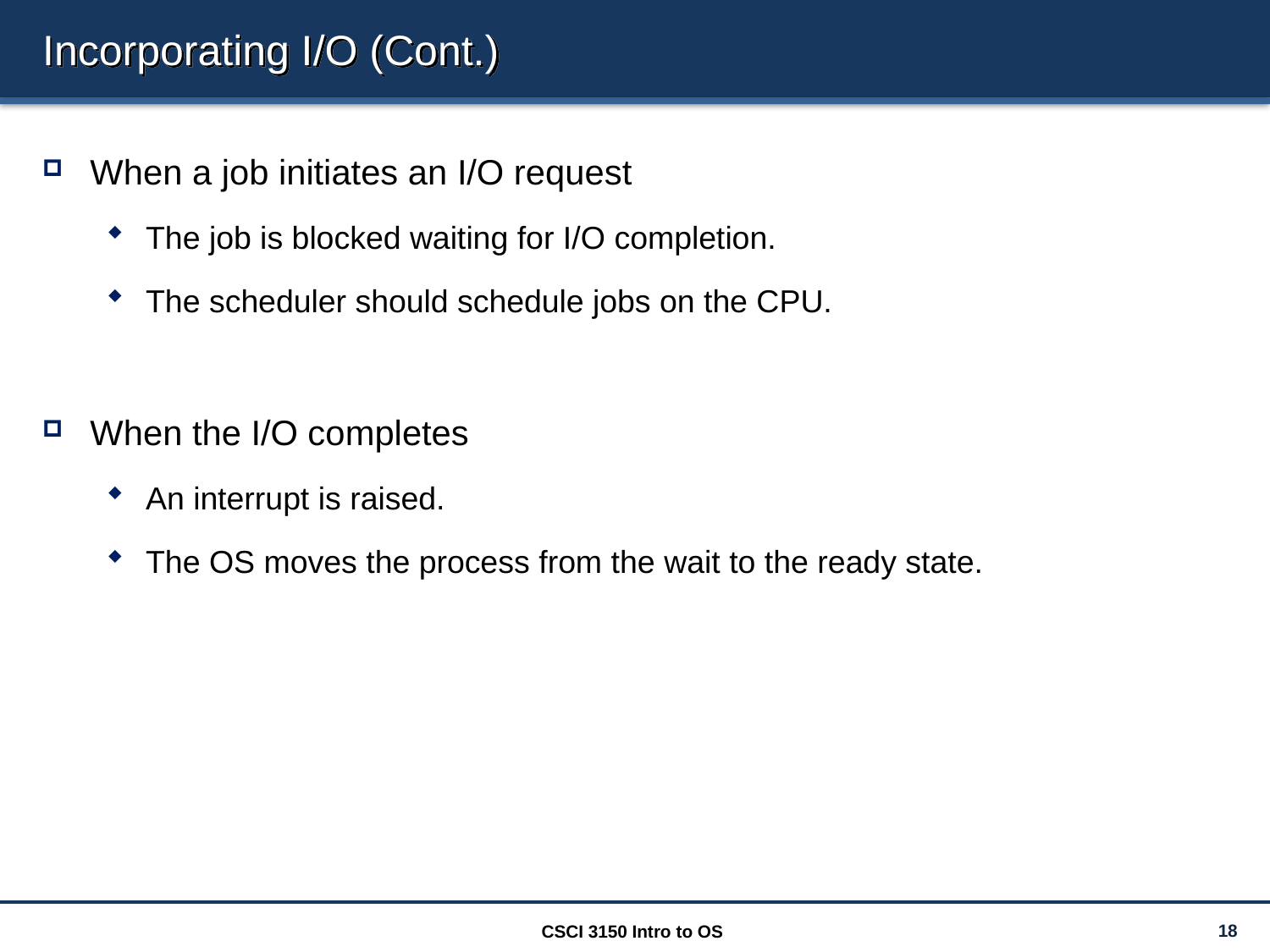

# Incorporating I/O (Cont.)
When a job initiates an I/O request
The job is blocked waiting for I/O completion.
The scheduler should schedule jobs on the CPU.

When the I/O completes
An interrupt is raised.
The OS moves the process from the wait to the ready state.
CSCI 3150 Intro to OS
18